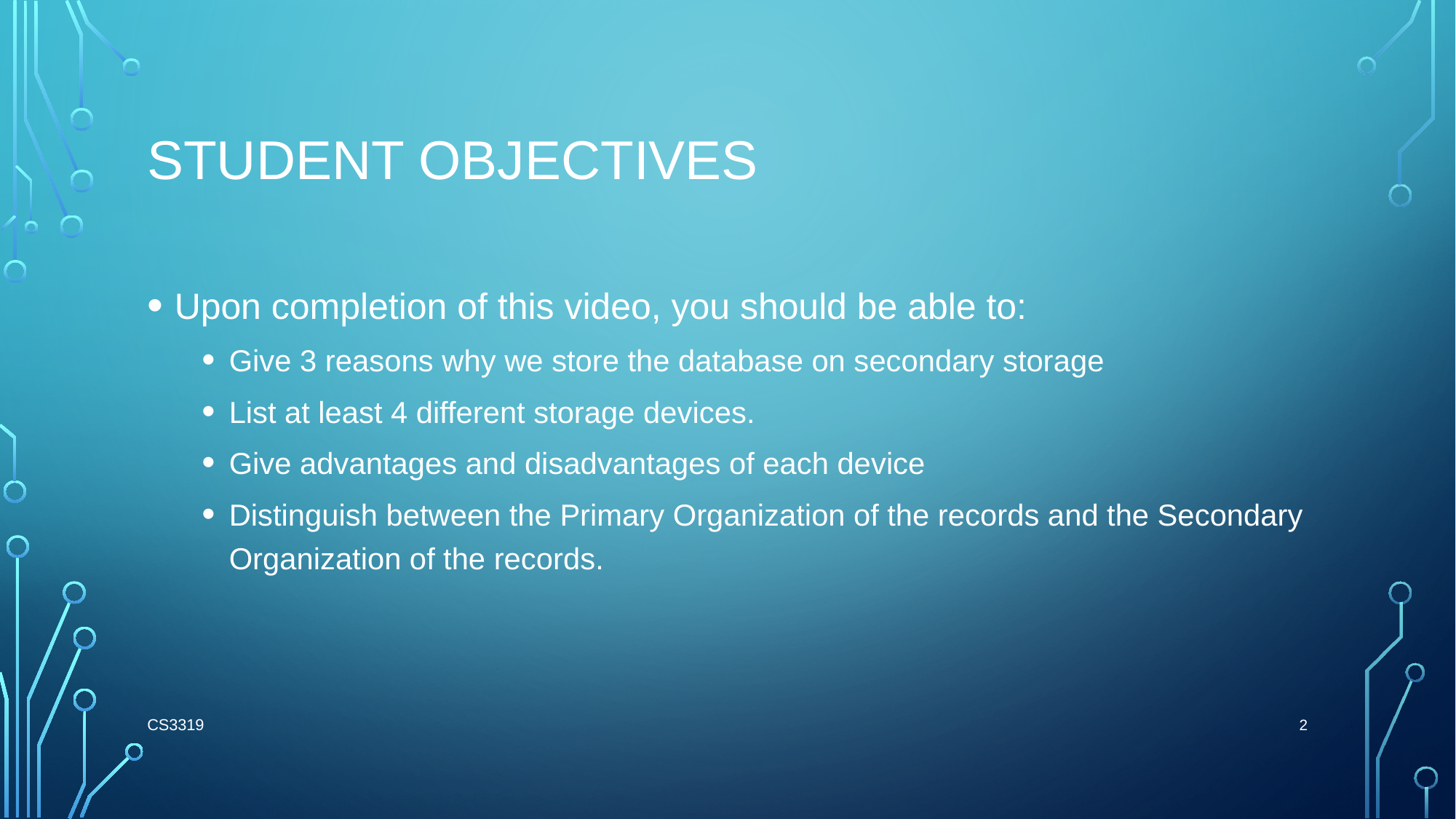

# Student Objectives
Upon completion of this video, you should be able to:
Give 3 reasons why we store the database on secondary storage
List at least 4 different storage devices.
Give advantages and disadvantages of each device
Distinguish between the Primary Organization of the records and the Secondary Organization of the records.

2
CS3319